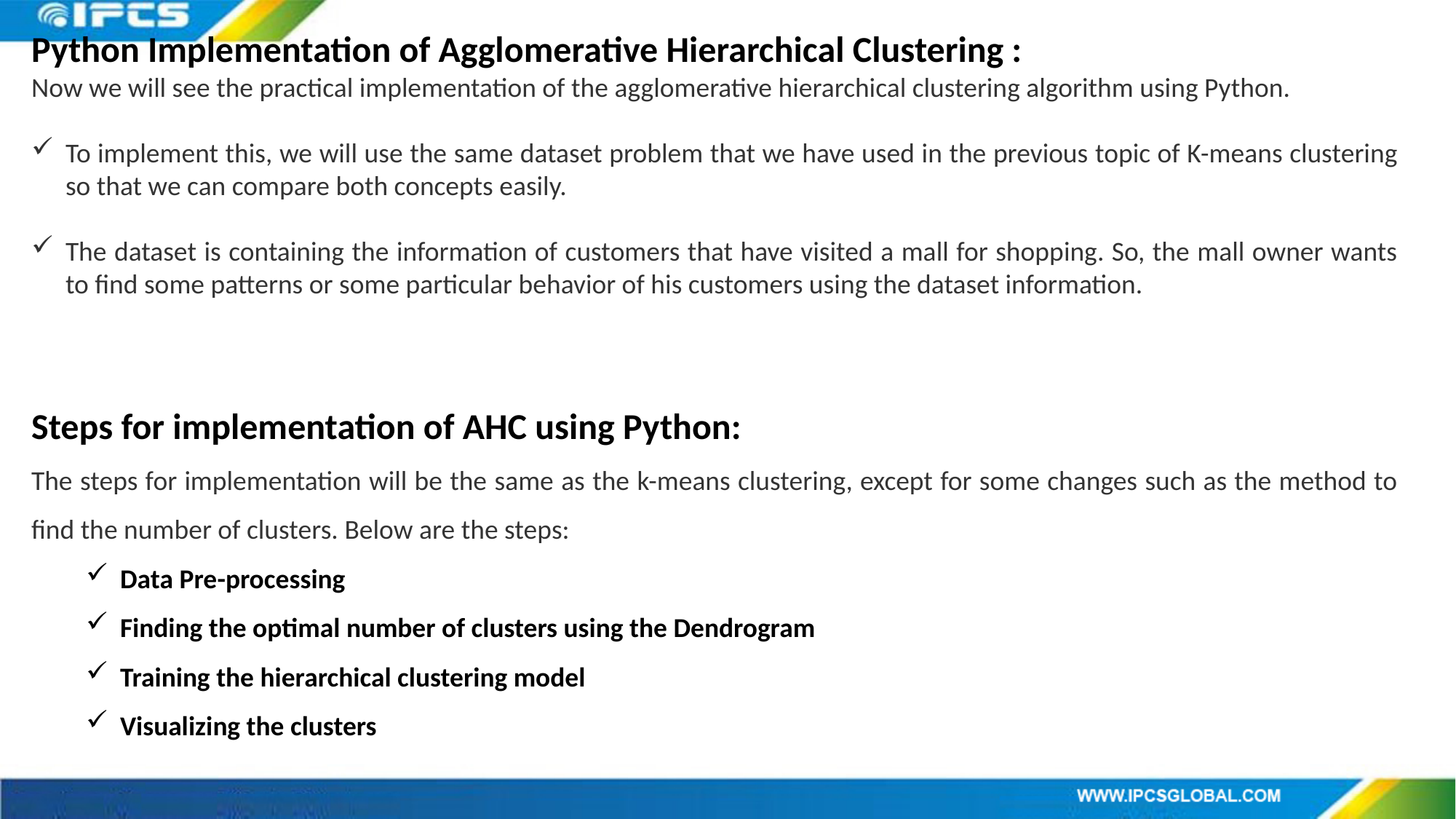

Python Implementation of Agglomerative Hierarchical Clustering :
Now we will see the practical implementation of the agglomerative hierarchical clustering algorithm using Python.

To implement this, we will use the same dataset problem that we have used in the previous topic of K-means clustering so that we can compare both concepts easily.

The dataset is containing the information of customers that have visited a mall for shopping. So, the mall owner wants to find some patterns or some particular behavior of his customers using the dataset information.

Steps for implementation of AHC using Python:
The steps for implementation will be the same as the k-means clustering, except for some changes such as the method to find the number of clusters. Below are the steps:
Data Pre-processing
Finding the optimal number of clusters using the Dendrogram
Training the hierarchical clustering model
Visualizing the clusters